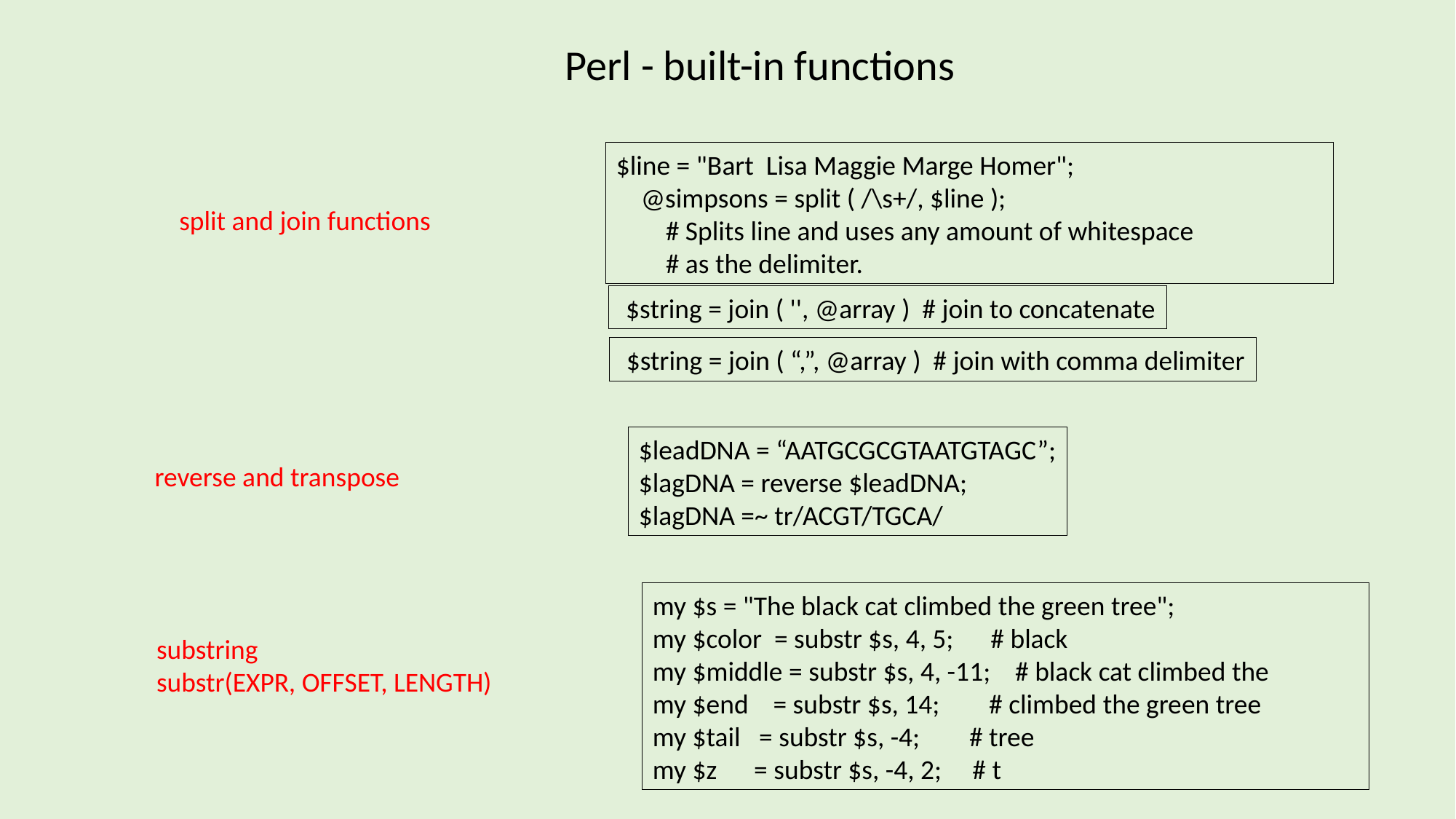

Perl - built-in functions
$line = "Bart  Lisa Maggie Marge Homer";
    @simpsons = split ( /\s+/, $line );
        # Splits line and uses any amount of whitespace
        # as the delimiter.
split and join functions
 $string = join ( '', @array )  # join to concatenate
 $string = join ( “,”, @array )  # join with comma delimiter
$leadDNA = “AATGCGCGTAATGTAGC”;
$lagDNA = reverse $leadDNA;
$lagDNA =~ tr/ACGT/TGCA/
reverse and transpose
my $s = "The black cat climbed the green tree";
my $color  = substr $s, 4, 5;      # black
my $middle = substr $s, 4, -11;    # black cat climbed the
my $end    = substr $s, 14;        # climbed the green tree
my $tail   = substr $s, -4;        # tree
my $z      = substr $s, -4, 2;     # t
substring
substr(EXPR, OFFSET, LENGTH)